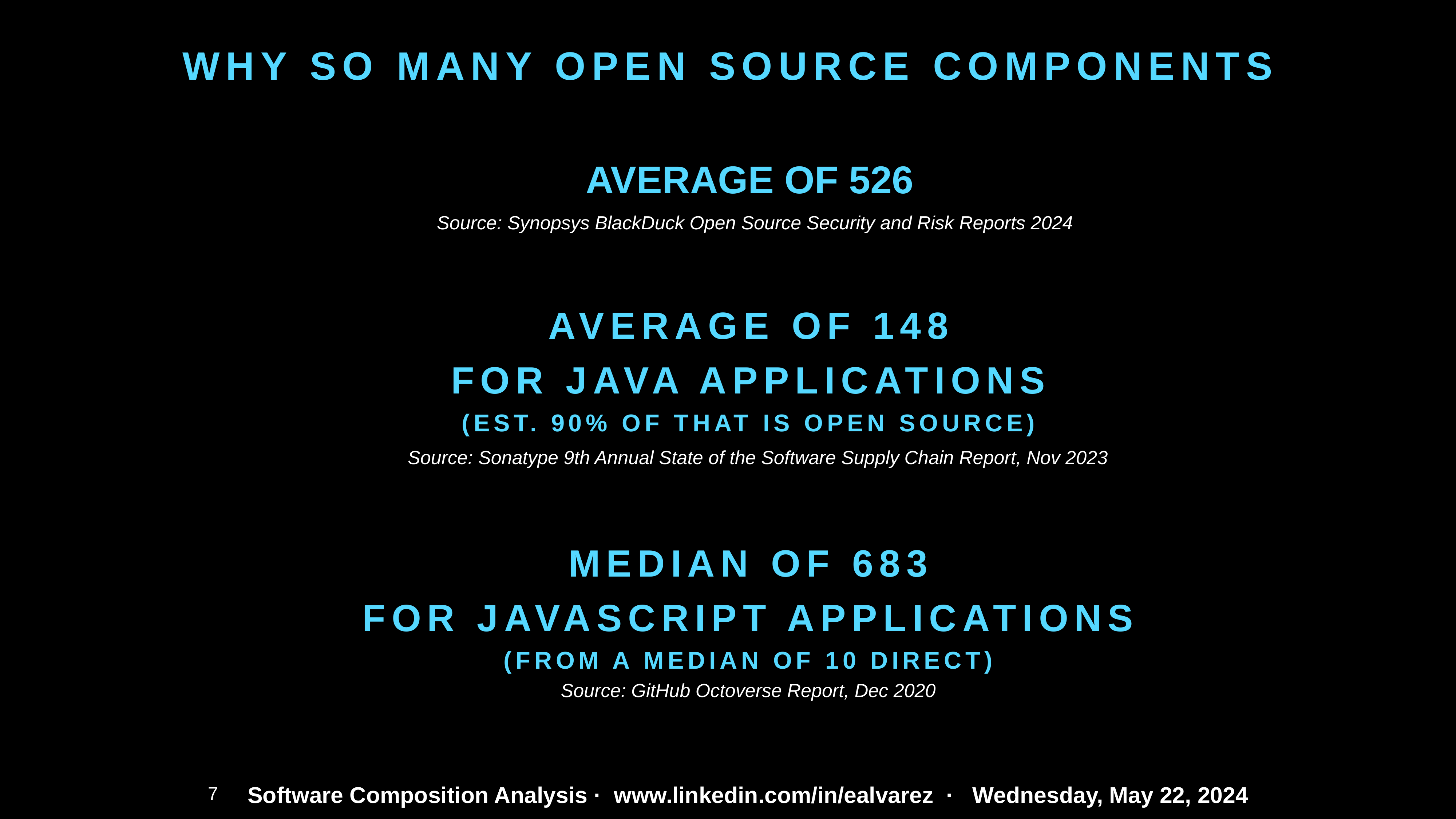

# Why so Many Open Source COMPONENTS
AVERAGE OF 526
   Source: Synopsys BlackDuck Open Source Security and Risk Reports 2024

Average of 148
for java Applications
(ESt. 90% of that IS Open Source)
   Source: Sonatype 9th Annual State of the Software Supply Chain Report, Nov 2023
Median of 683
for javaSCRIPT Applications
(From a median of 10 direct)
Source: GitHub Octoverse Report, Dec 2020
Software Composition Analysis ·  www.linkedin.com/in/ealvarez  ·   Wednesday, May 22, 2024
7